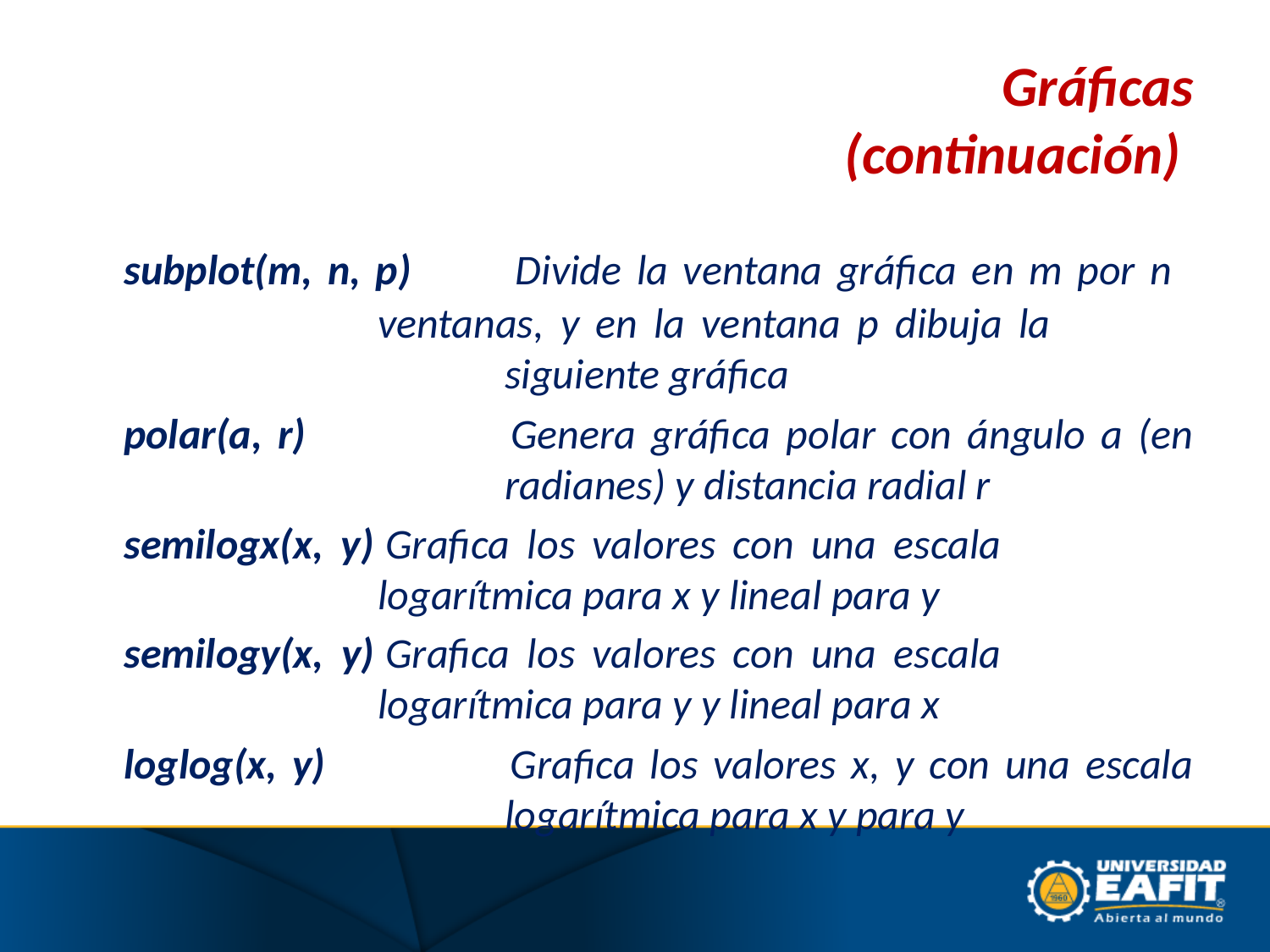

# Gráficas (continuación)
	subplot(m, n, p)	Divide la ventana gráfica en m por n 			ventanas, y en la ventana p dibuja la 				siguiente gráfica
	polar(a, r)		Genera gráfica polar con ángulo a (en 			radianes) y distancia radial r
	semilogx(x, y)	Grafica los valores con una escala 				logarítmica para x y lineal para y
	semilogy(x, y)	Grafica los valores con una escala 				logarítmica para y y lineal para x
	loglog(x, y)		Grafica los valores x, y con una escala 			logarítmica para x y para y